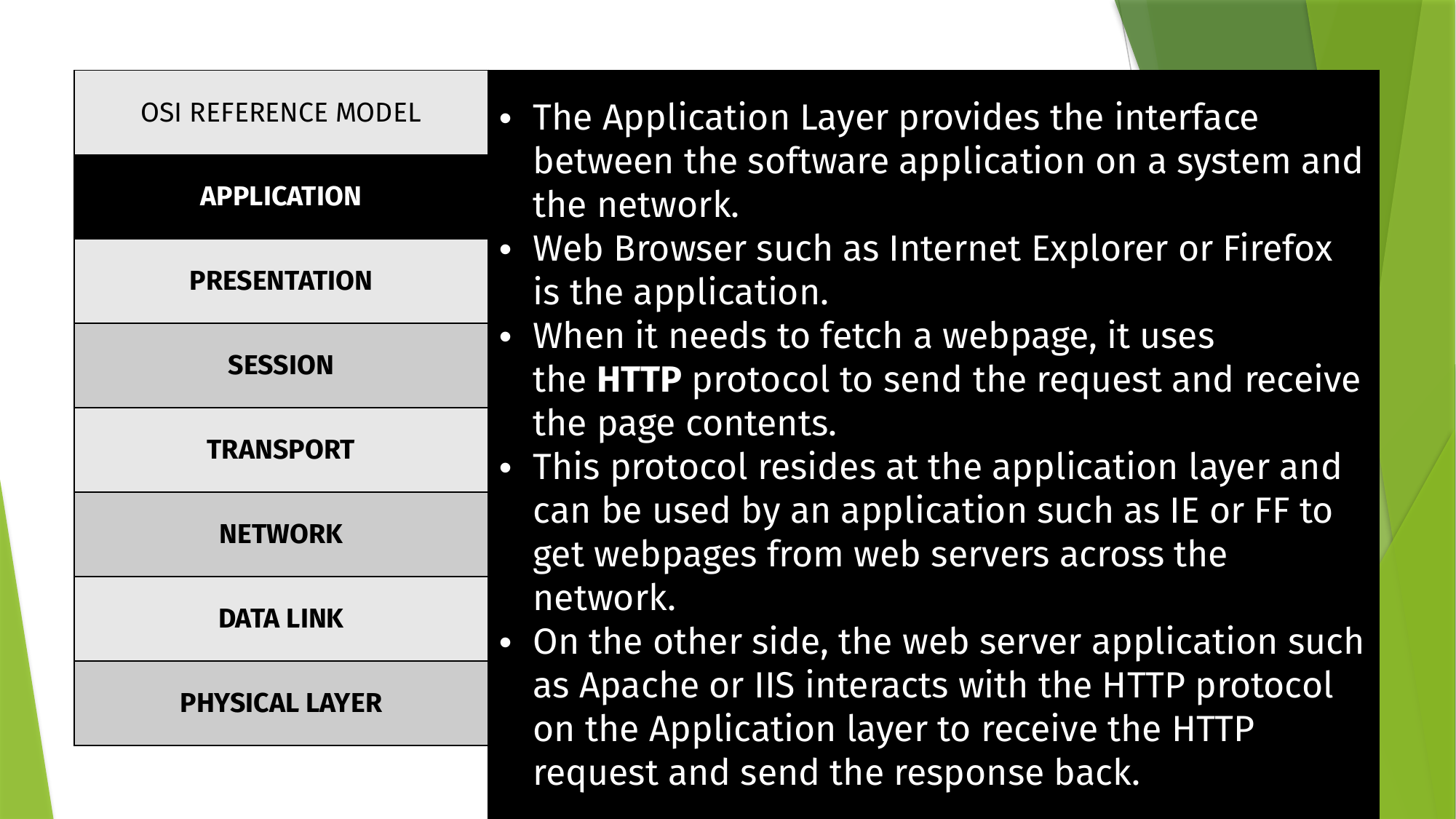

| OSI REFERENCE MODEL |
| --- |
| APPLICATION |
| PRESENTATION |
| SESSION |
| TRANSPORT |
| NETWORK |
| DATA LINK |
| PHYSICAL LAYER |
| The Application Layer provides the interface between the software application on a system and the network.  Web Browser such as Internet Explorer or Firefox is the application. When it needs to fetch a webpage, it uses the HTTP protocol to send the request and receive the page contents.  This protocol resides at the application layer and can be used by an application such as IE or FF to get webpages from web servers across the network. On the other side, the web server application such as Apache or IIS interacts with the HTTP protocol on the Application layer to receive the HTTP request and send the response back. |
| --- |